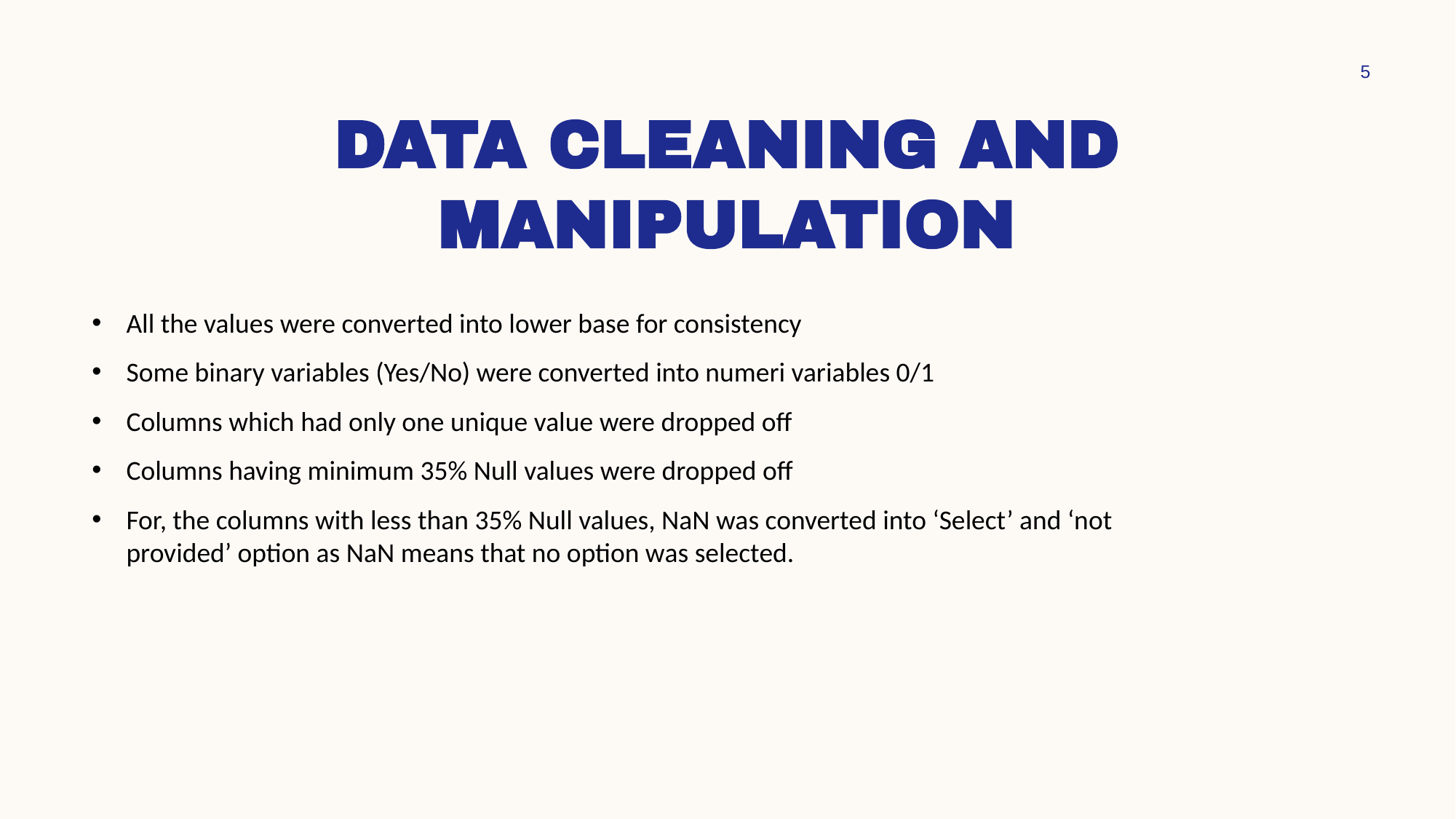

5
# Data cleaning and Manipulation
All the values were converted into lower base for consistency
Some binary variables (Yes/No) were converted into numeri variables 0/1
Columns which had only one unique value were dropped off
Columns having minimum 35% Null values were dropped off
For, the columns with less than 35% Null values, NaN was converted into ‘Select’ and ‘not provided’ option as NaN means that no option was selected.